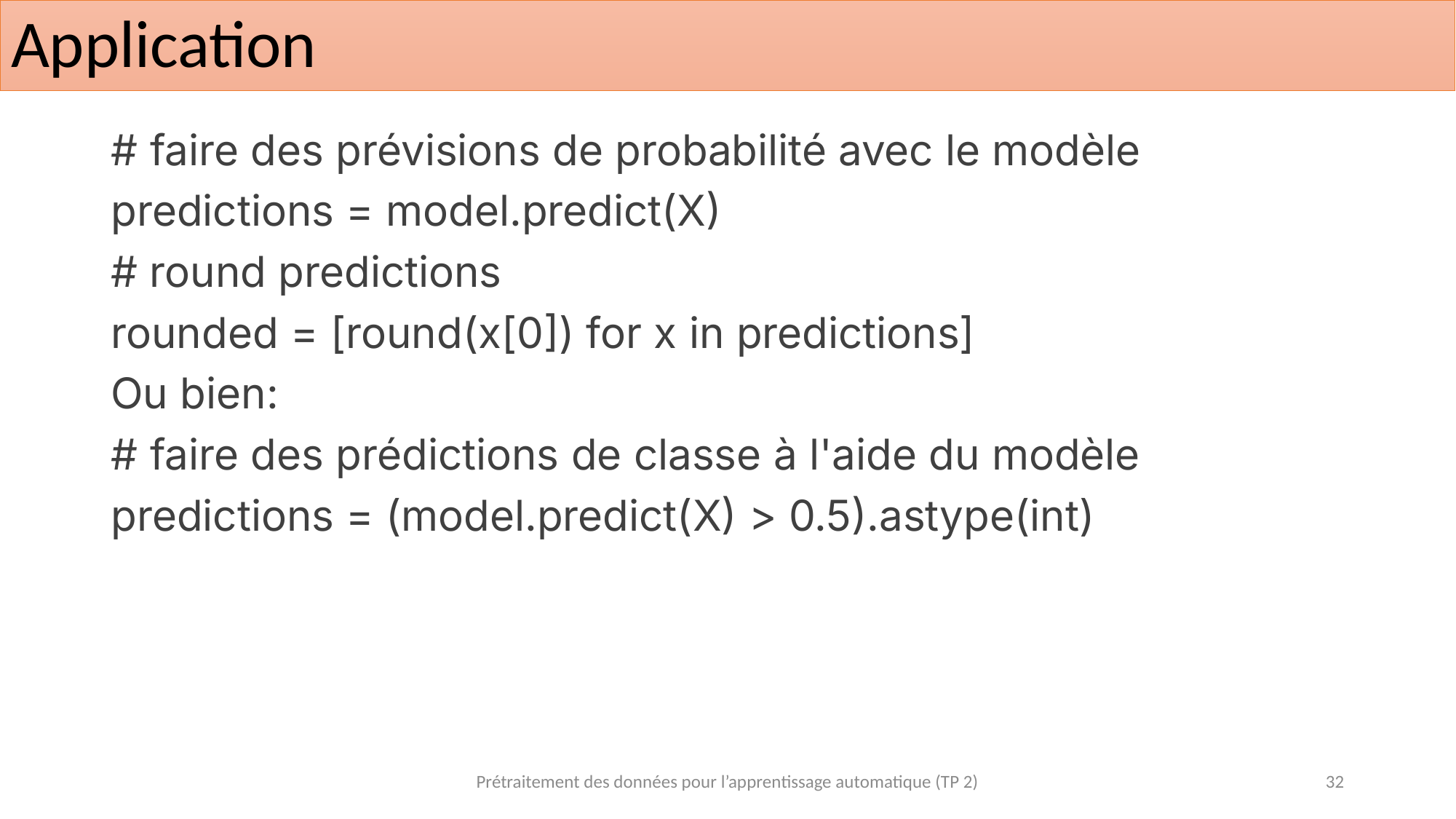

# Application
# faire des prévisions de probabilité avec le modèle
predictions = model.predict(X)
# round predictions
rounded = [round(x[0]) for x in predictions]
Ou bien:
# faire des prédictions de classe à l'aide du modèle
predictions = (model.predict(X) > 0.5).astype(int)
Prétraitement des données pour l’apprentissage automatique (TP 2)
32